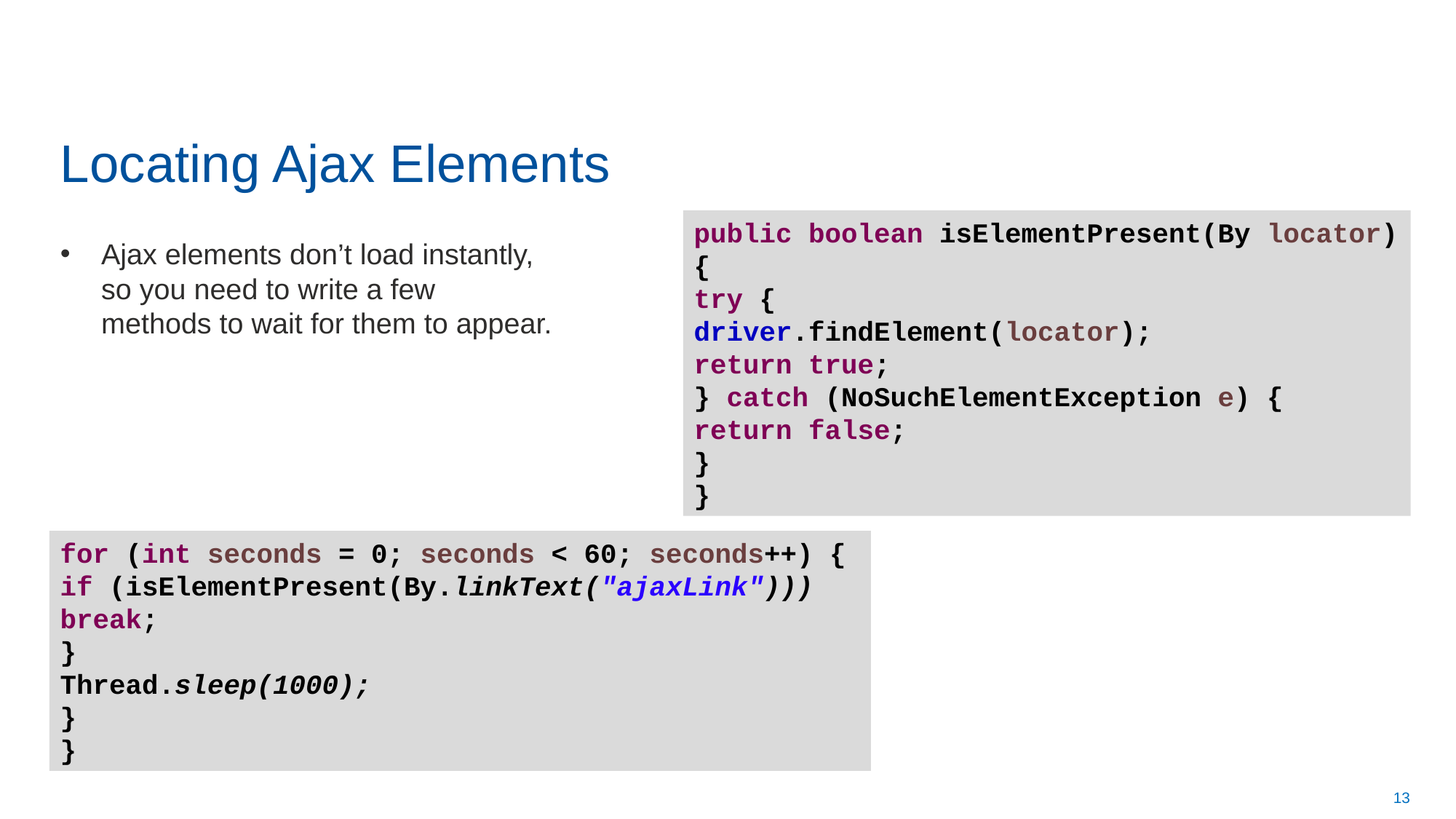

# Locating Ajax Elements
public boolean isElementPresent(By locator) {
try {
driver.findElement(locator);
return true;
} catch (NoSuchElementException e) {
return false;
}
}
Ajax elements don’t load instantly, so you need to write a few methods to wait for them to appear.

for (int seconds = 0; seconds < 60; seconds++) {
if (isElementPresent(By.linkText("ajaxLink")))
break;
}
Thread.sleep(1000);
}
}